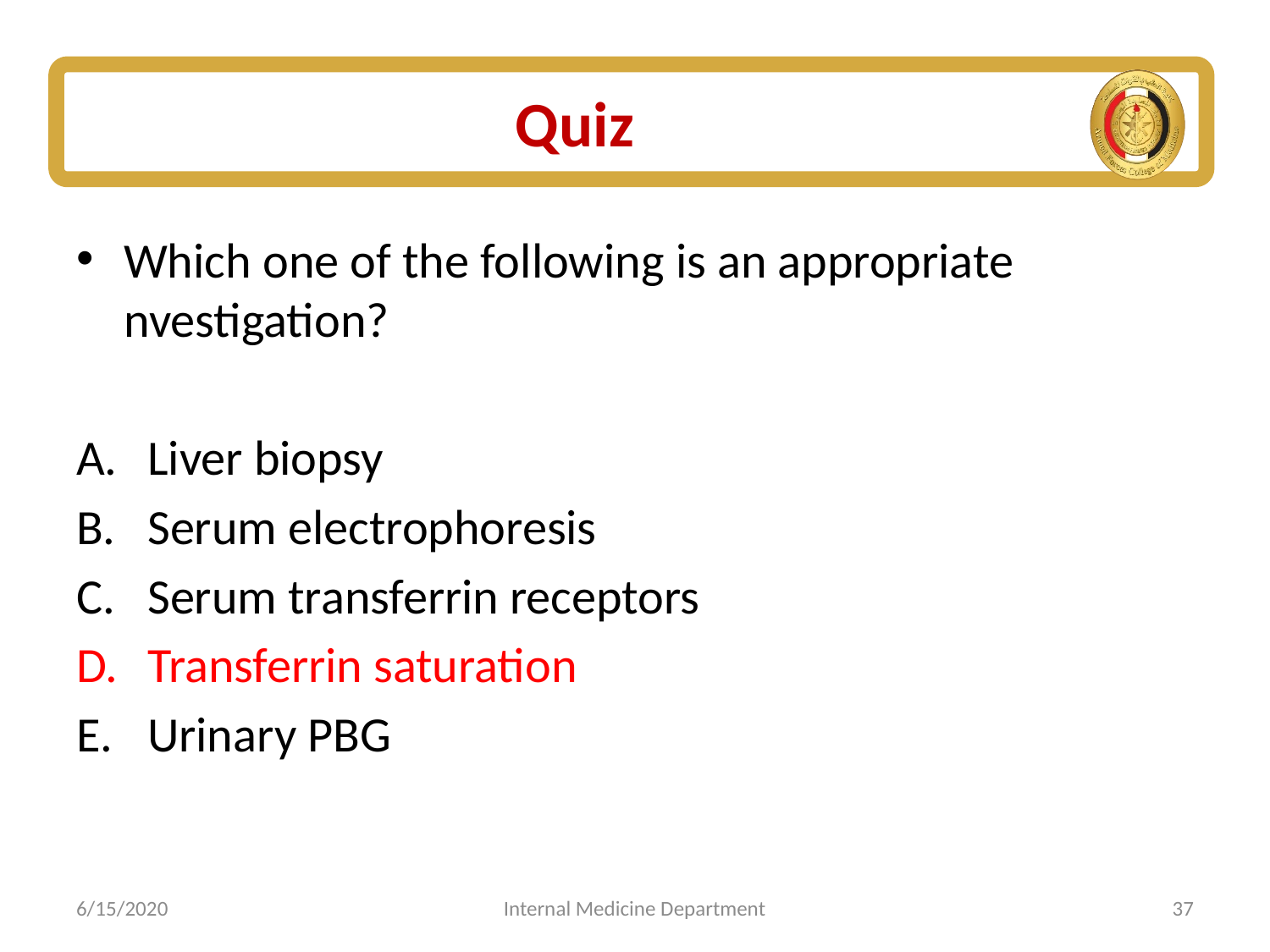

# Quiz
Which one of the following is an appropriate nvestigation?

Liver biopsy
Serum electrophoresis
Serum transferrin receptors
Transferrin saturation
Urinary PBG

6/15/2020
Internal Medicine Department
37